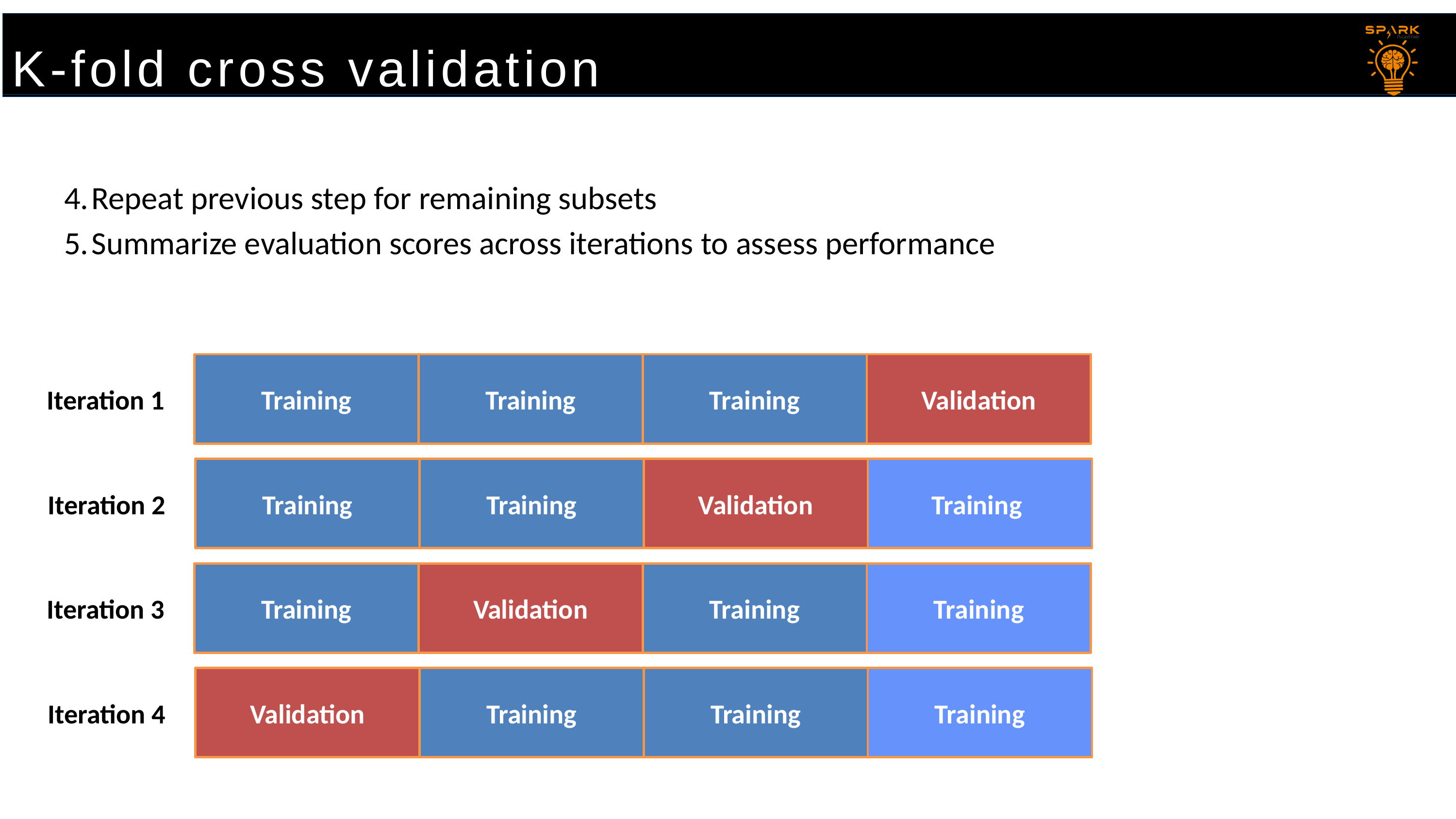

K-fold cross validation
# K-fold cross validation

Repeat previous step for remaining subsets
Summarize evaluation scores across iterations to assess performance

Training
Training
Training
Validation
Iteration 1
Training
Validation
Training
Training
Iteration 2
Validation
Training
Training
Training
Iteration 3
Training
Training
Validation
Training
Iteration 4
71